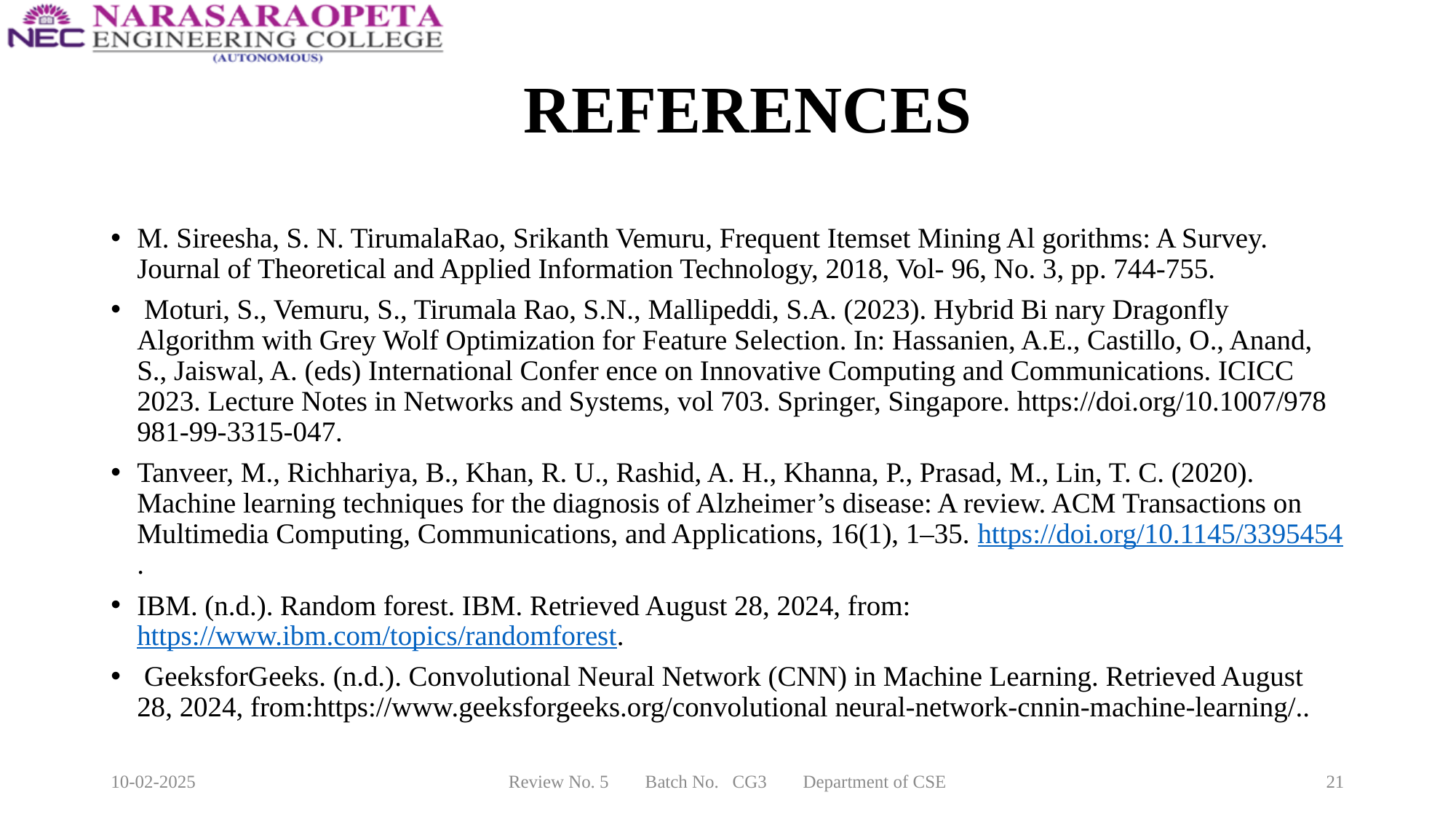

# REFERENCES
M. Sireesha, S. N. TirumalaRao, Srikanth Vemuru, Frequent Itemset Mining Al gorithms: A Survey. Journal of Theoretical and Applied Information Technology, 2018, Vol- 96, No. 3, pp. 744-755.
 Moturi, S., Vemuru, S., Tirumala Rao, S.N., Mallipeddi, S.A. (2023). Hybrid Bi nary Dragonfly Algorithm with Grey Wolf Optimization for Feature Selection. In: Hassanien, A.E., Castillo, O., Anand, S., Jaiswal, A. (eds) International Confer ence on Innovative Computing and Communications. ICICC 2023. Lecture Notes in Networks and Systems, vol 703. Springer, Singapore. https://doi.org/10.1007/978 981-99-3315-047.
Tanveer, M., Richhariya, B., Khan, R. U., Rashid, A. H., Khanna, P., Prasad, M., Lin, T. C. (2020). Machine learning techniques for the diagnosis of Alzheimer’s disease: A review. ACM Transactions on Multimedia Computing, Communications, and Applications, 16(1), 1–35. https://doi.org/10.1145/3395454.
IBM. (n.d.). Random forest. IBM. Retrieved August 28, 2024, from: https://www.ibm.com/topics/randomforest.
 GeeksforGeeks. (n.d.). Convolutional Neural Network (CNN) in Machine Learning. Retrieved August 28, 2024, from:https://www.geeksforgeeks.org/convolutional neural-network-cnnin-machine-learning/..

10-02-2025
Review No. 5        Batch No.   CG3        Department of CSE
21